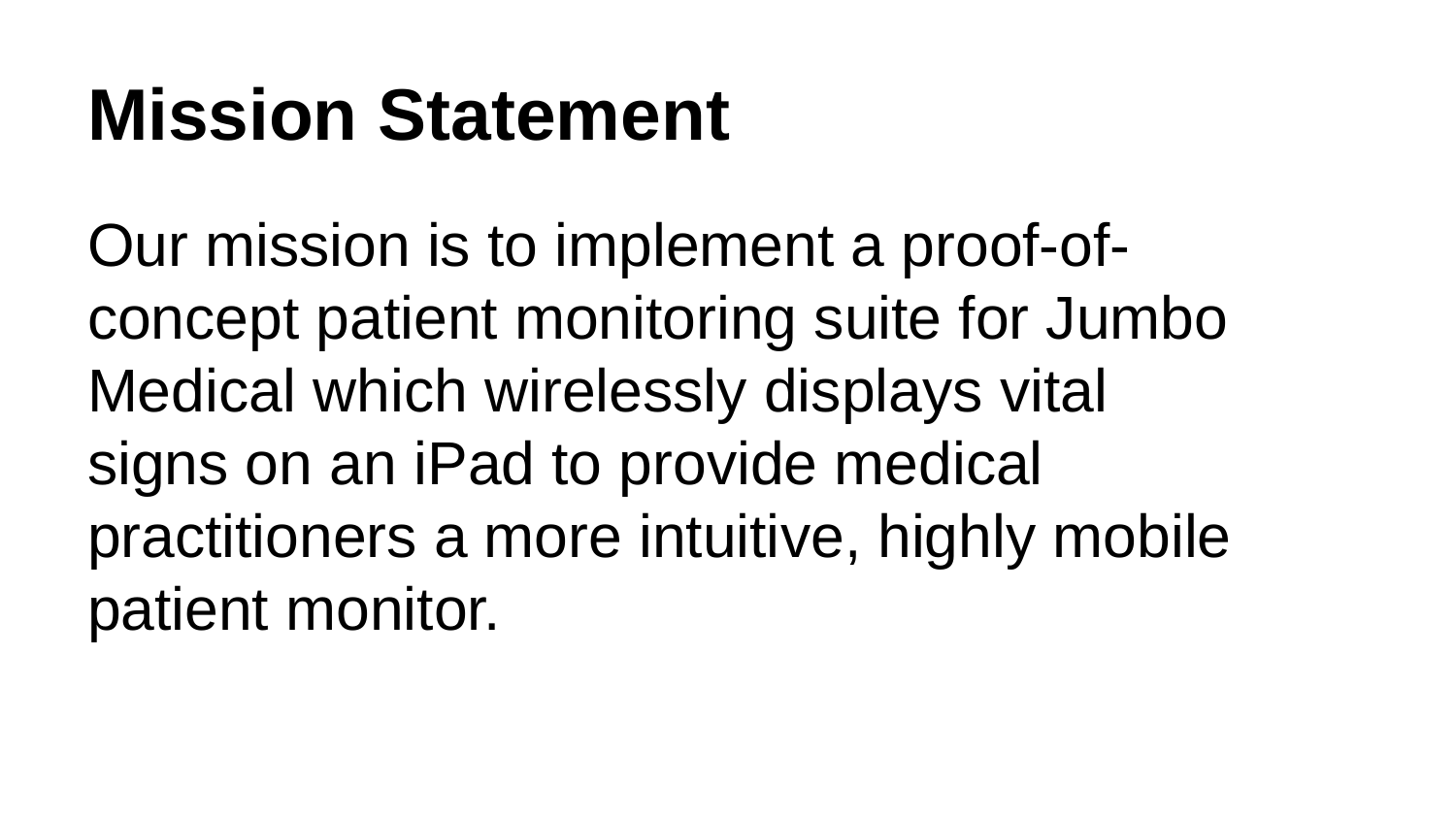

# Mission Statement
Our mission is to implement a proof-of- concept patient monitoring suite for Jumbo Medical which wirelessly displays vital signs on an iPad to provide medical practitioners a more intuitive, highly mobile patient monitor.